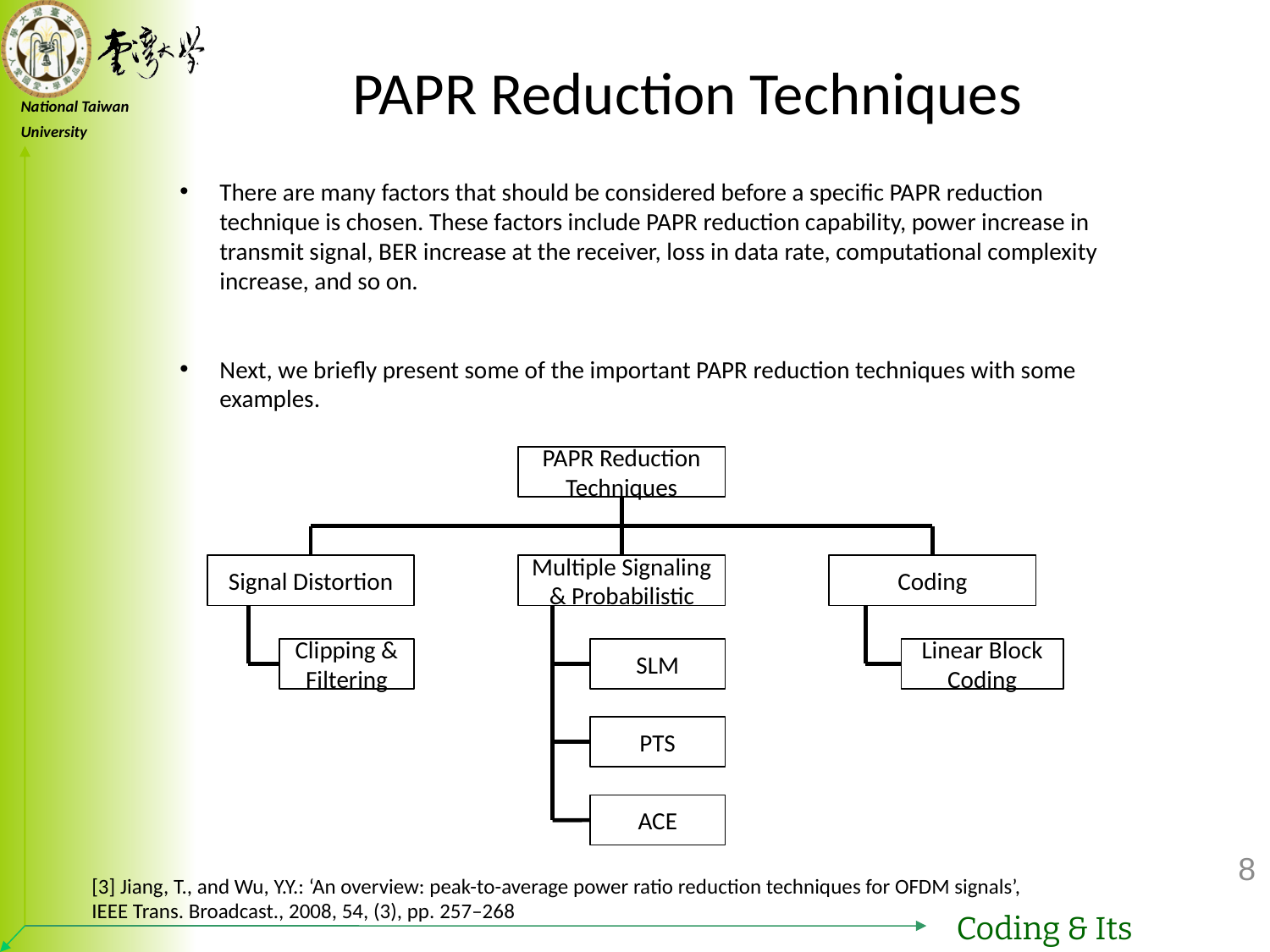

PAPR Reduction Techniques
There are many factors that should be considered before a specific PAPR reduction technique is chosen. These factors include PAPR reduction capability, power increase in transmit signal, BER increase at the receiver, loss in data rate, computational complexity increase, and so on.

Next, we briefly present some of the important PAPR reduction techniques with some examples.
PAPR Reduction Techniques
Signal Distortion
Multiple Signaling & Probabilistic
Coding
Clipping & Filtering
SLM
Linear Block Coding
PTS
ACE
[3] Jiang, T., and Wu, Y.Y.: ‘An overview: peak-to-average power ratio reduction techniques for OFDM signals’, IEEE Trans. Broadcast., 2008, 54, (3), pp. 257–268